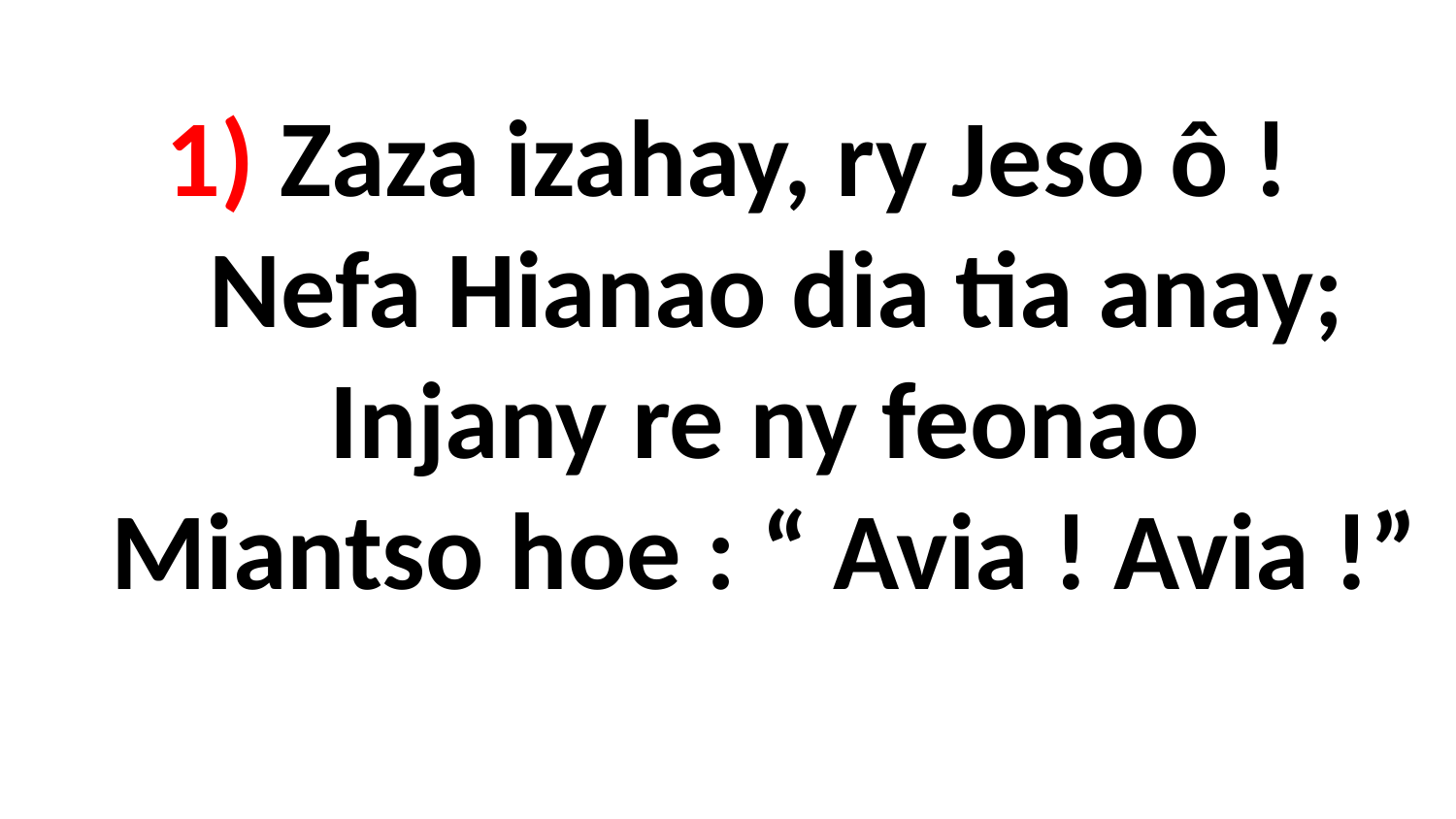

# 1) Zaza izahay, ry Jeso ô ! Nefa Hianao dia tia anay; Injany re ny feonao Miantso hoe : “ Avia ! Avia !”